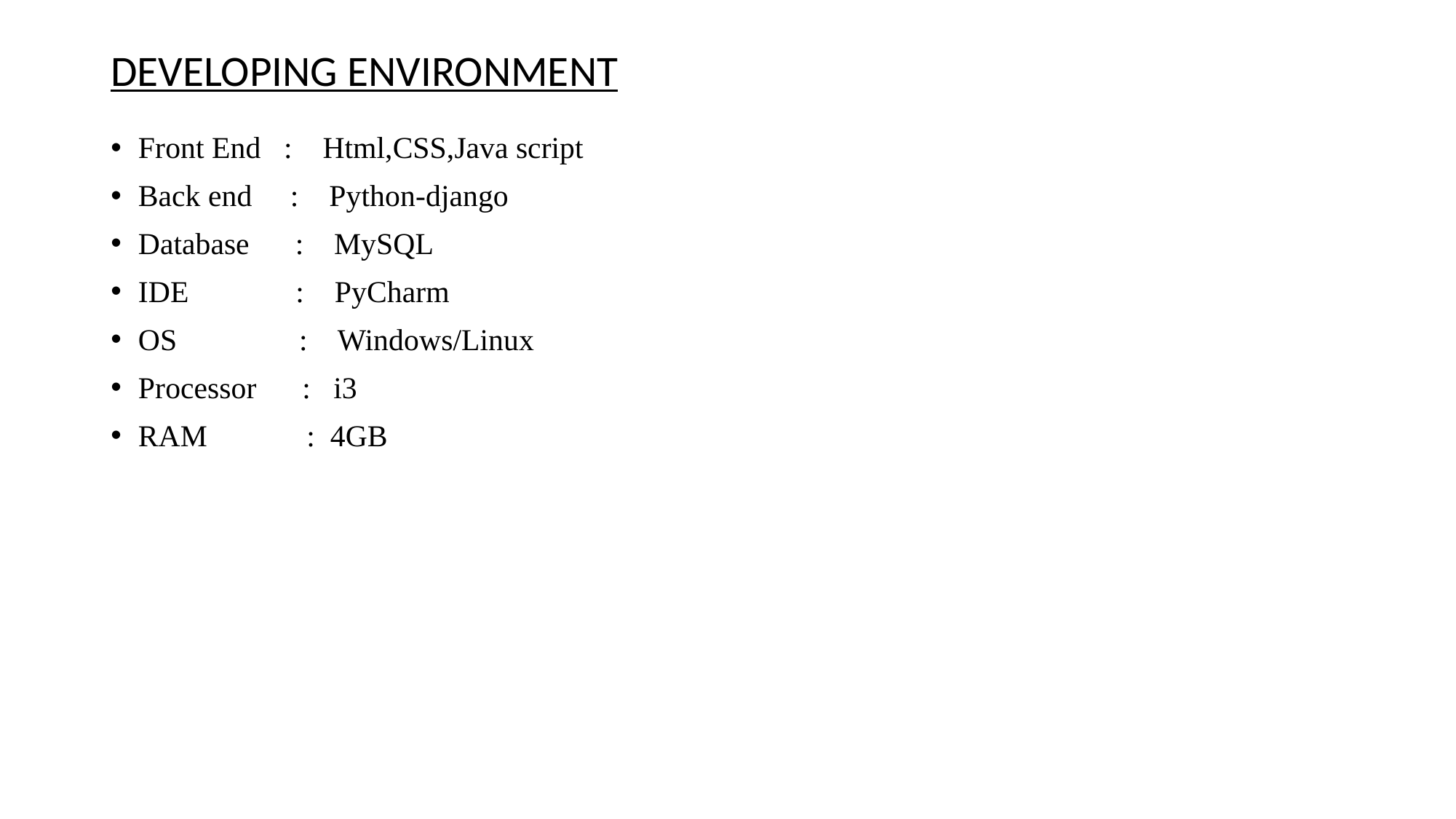

# DEVELOPING ENVIRONMENT
Front End   :    Html,CSS,Java script
Back end     :    Python-django
Database      :    MySQL
IDE              :    PyCharm
OS                :    Windows/Linux
Processor      :   i3
RAM             :  4GB